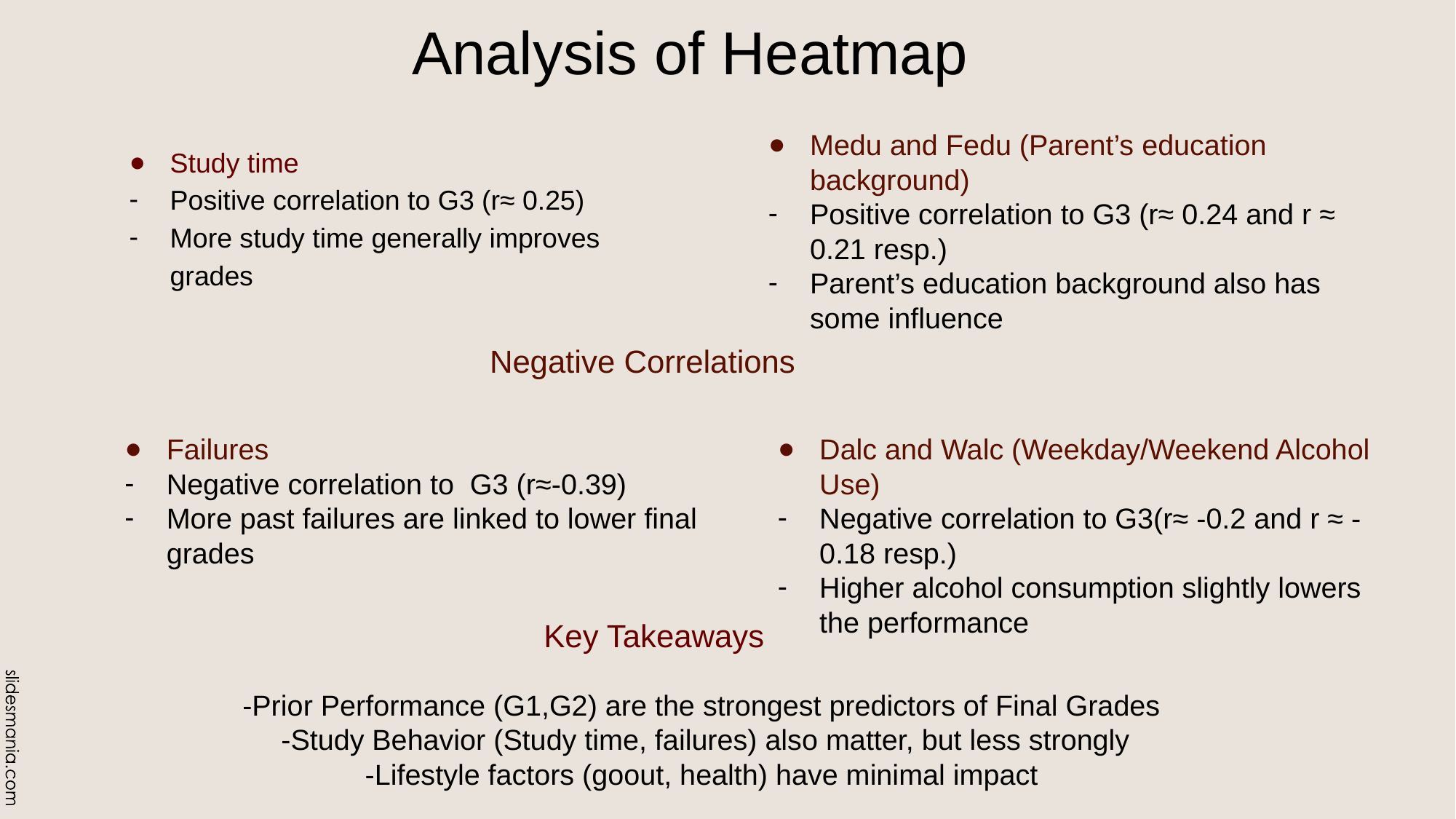

# Analysis of Heatmap
Medu and Fedu (Parent’s education background)
Positive correlation to G3 (r≈ 0.24 and r ≈ 0.21 resp.)
Parent’s education background also has some influence

Study time
Positive correlation to G3 (r≈ 0.25)
More study time generally improves grades

Negative Correlations
Failures
Negative correlation to  G3 (r≈-0.39)
More past failures are linked to lower final grades
Dalc and Walc (Weekday/Weekend Alcohol Use)
Negative correlation to G3(r≈ -0.2 and r ≈ -0.18 resp.)
Higher alcohol consumption slightly lowers the performance

Key Takeaways
-Prior Performance (G1,G2) are the strongest predictors of Final Grades
-Study Behavior (Study time, failures) also matter, but less strongly
-Lifestyle factors (goout, health) have minimal impact